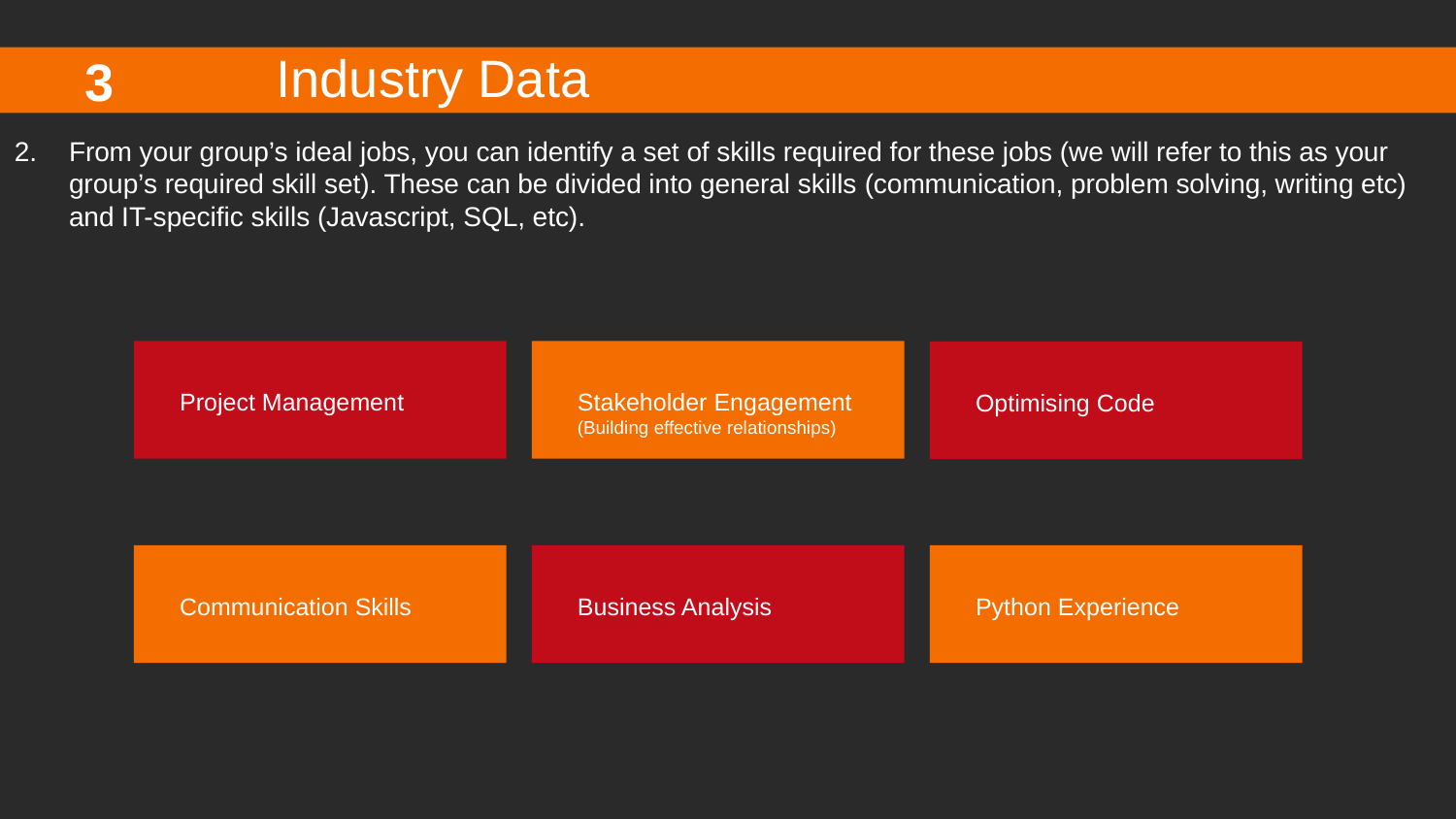

Industry Data
3
From your group’s ideal jobs, you can identify a set of skills required for these jobs (we will refer to this as your group’s ​required skill set). These can be divided into general skills​ (communication, problem solving, writing etc) and​ IT-specific skills (Javascript, SQL, etc).

Stakeholder Engagement (Building effective relationships)
Project Management
Optimising Code
Business Analysis
Python Experience
Communication Skills